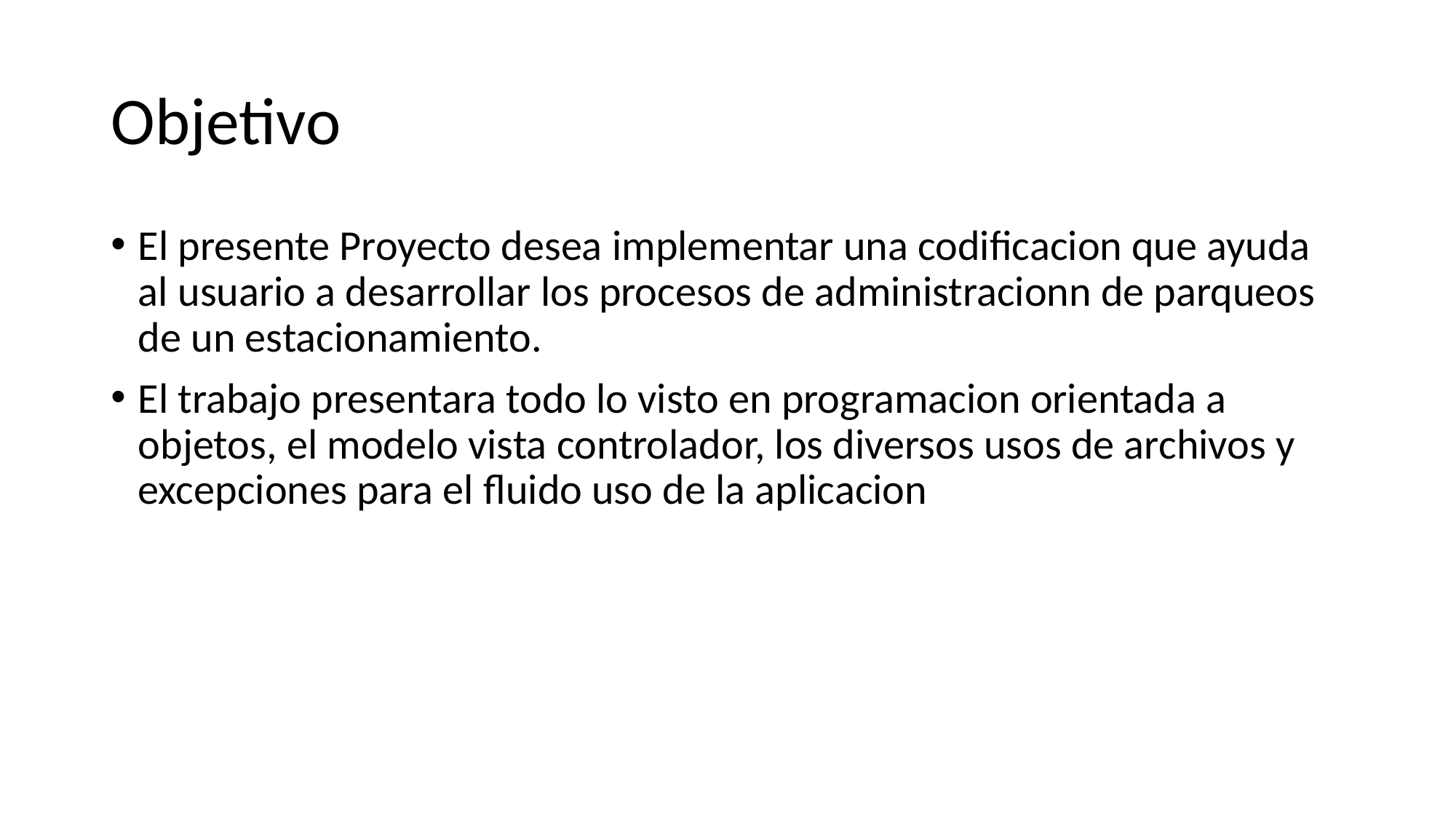

# Objetivo
El presente Proyecto desea implementar una codificacion que ayuda al usuario a desarrollar los procesos de administracionn de parqueos de un estacionamiento.
El trabajo presentara todo lo visto en programacion orientada a objetos, el modelo vista controlador, los diversos usos de archivos y excepciones para el fluido uso de la aplicacion